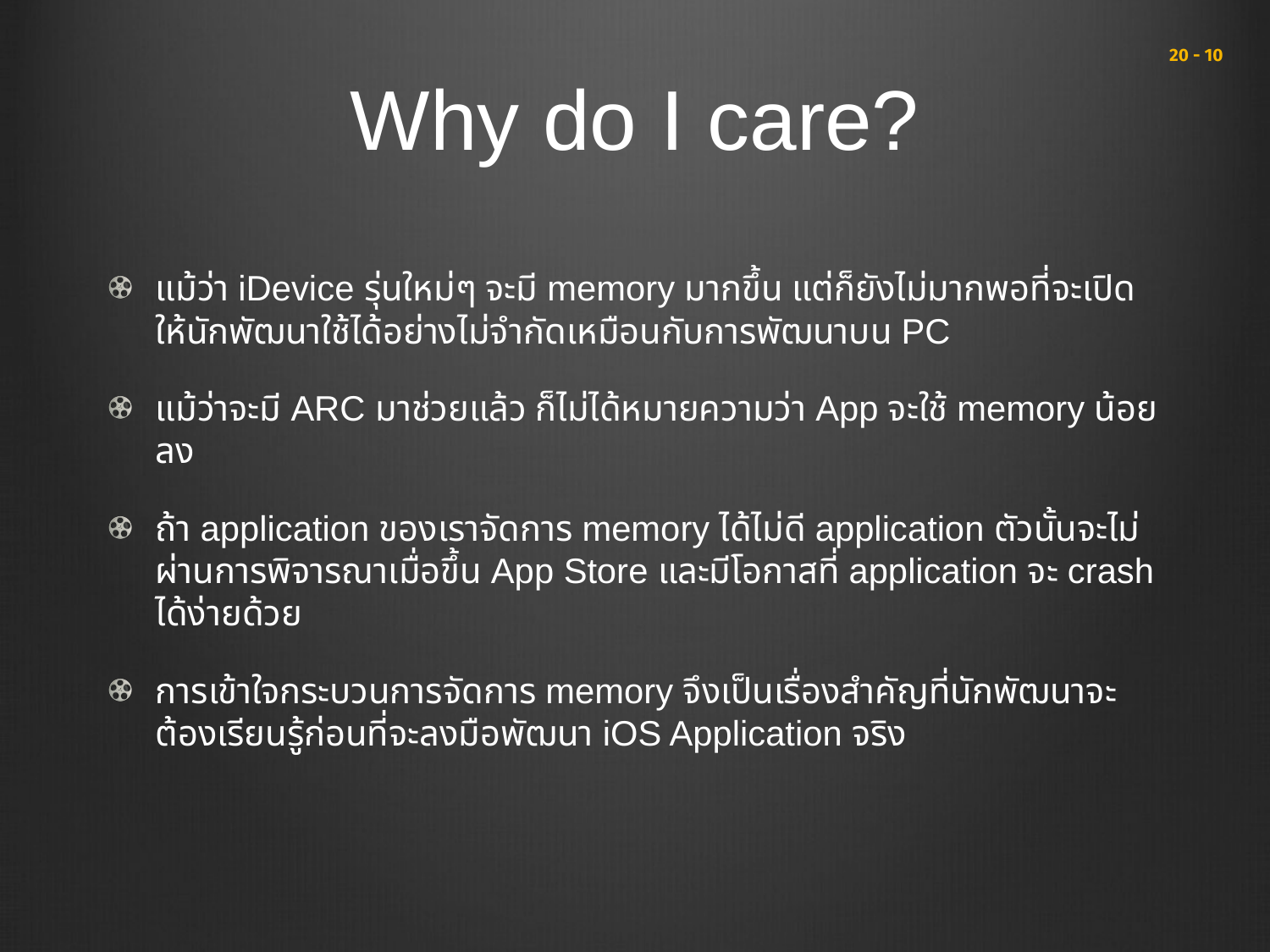

# Why do I care?
 20 - 10
แม้ว่า iDevice รุ่นใหม่ๆ จะมี memory มากขึ้น แต่ก็ยังไม่มากพอที่จะเปิดให้นักพัฒนาใช้ได้อย่างไม่จำกัดเหมือนกับการพัฒนาบน PC
แม้ว่าจะมี ARC มาช่วยแล้ว ก็ไม่ได้หมายความว่า App จะใช้ memory น้อยลง
ถ้า application ของเราจัดการ memory ได้ไม่ดี application ตัวนั้นจะไม่ผ่านการพิจารณาเมื่อขึ้น App Store และมีโอกาสที่ application จะ crash ได้ง่ายด้วย
การเข้าใจกระบวนการจัดการ memory จึงเป็นเรื่องสำคัญที่นักพัฒนาจะต้องเรียนรู้ก่อนที่จะลงมือพัฒนา iOS Application จริง